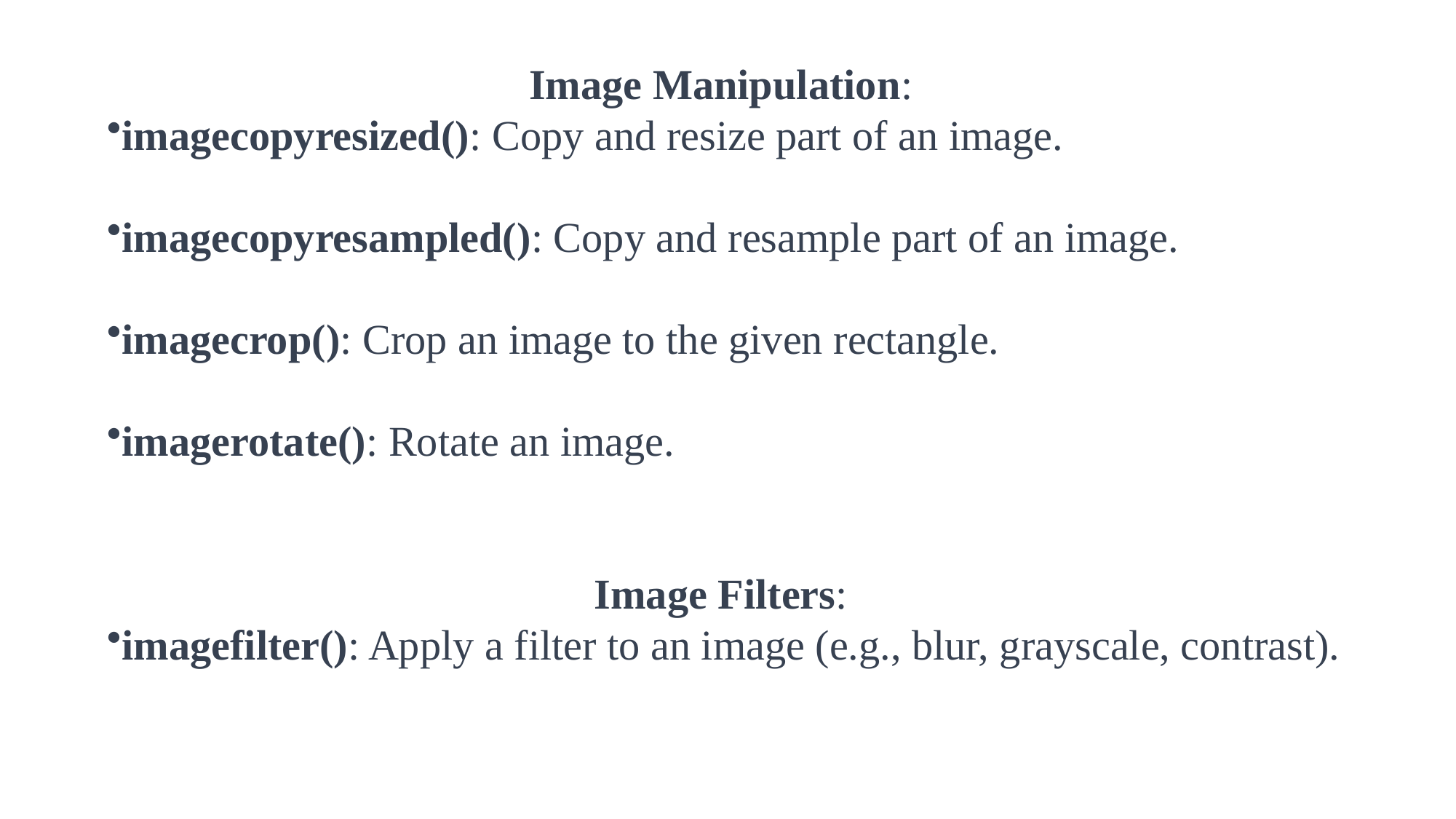

Image Manipulation:
imagecopyresized(): Copy and resize part of an image.

imagecopyresampled(): Copy and resample part of an image.

imagecrop(): Crop an image to the given rectangle.

imagerotate(): Rotate an image.

Image Filters:
imagefilter(): Apply a filter to an image (e.g., blur, grayscale, contrast).